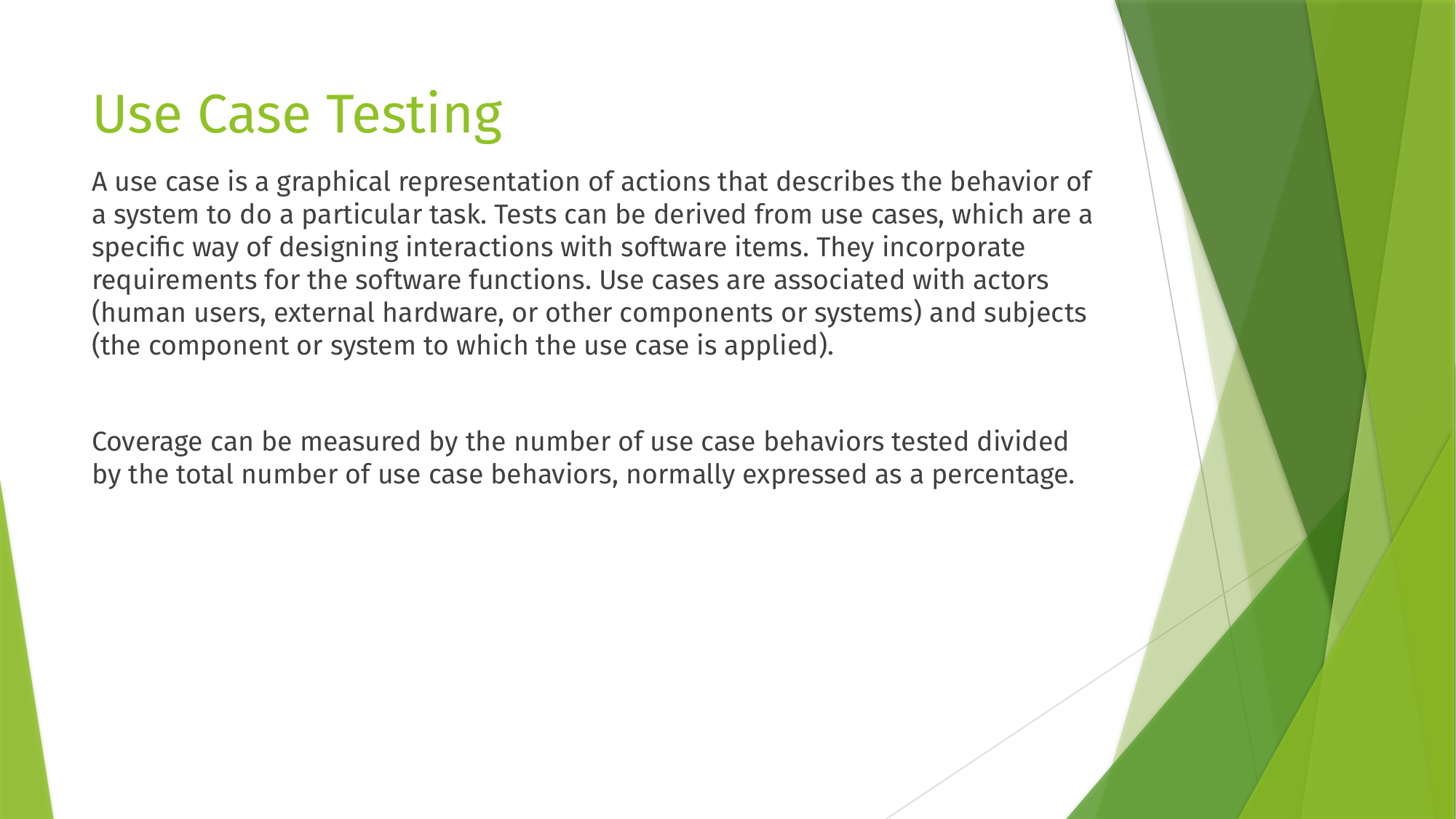

# Use Case Testing
A use case is a graphical representation of actions that describes the behavior of a system to do a particular task. Tests can be derived from use cases, which are a specific way of designing interactions with software items. They incorporate requirements for the software functions. Use cases are associated with actors (human users, external hardware, or other components or systems) and subjects (the component or system to which the use case is applied).

Coverage can be measured by the number of use case behaviors tested divided by the total number of use case behaviors, normally expressed as a percentage.